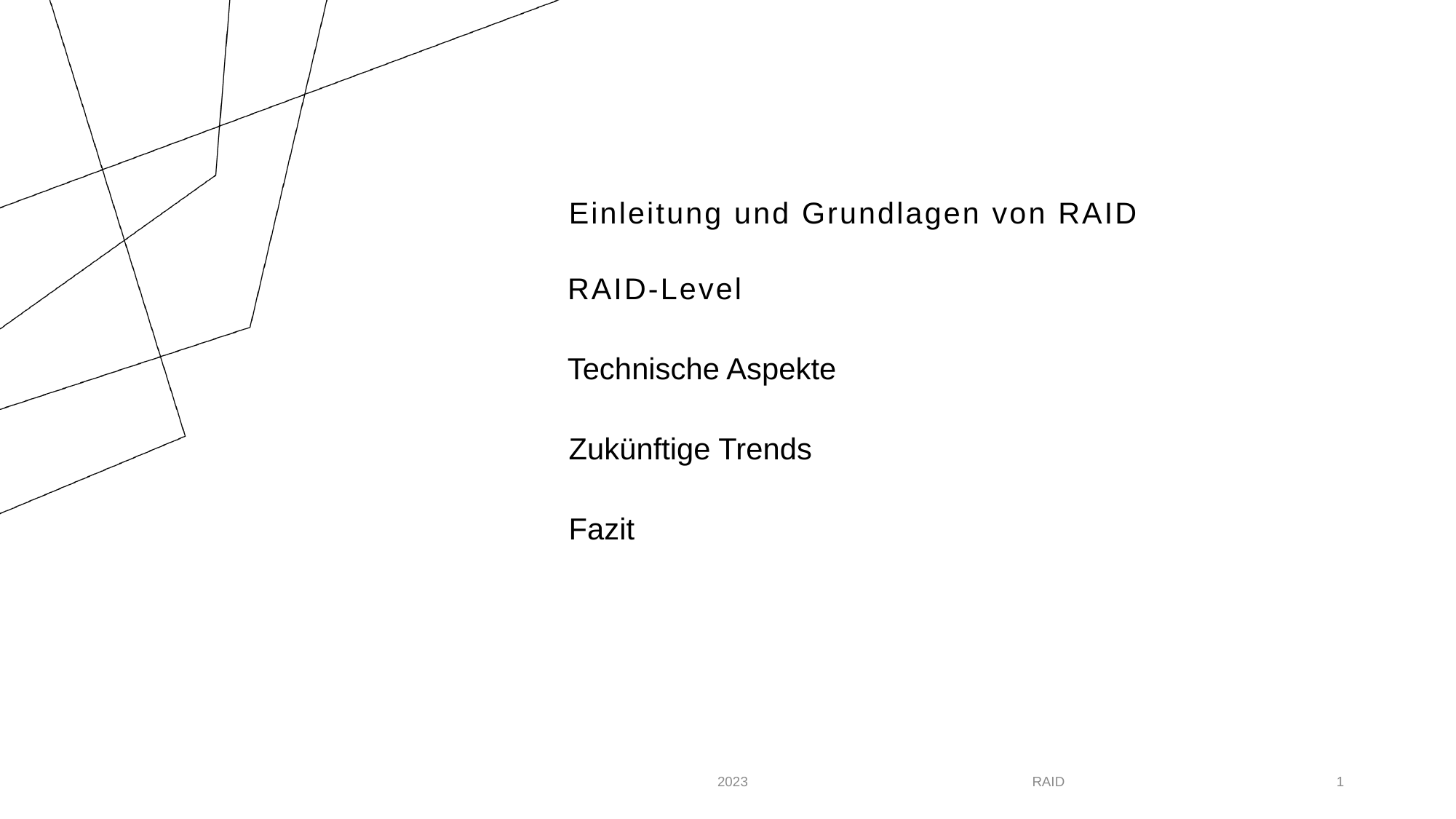

Einleitung und Grundlagen von RAID

RAID-Level
Technische Aspekte
Zukünftige Trends
Fazit
2023
RAID
1